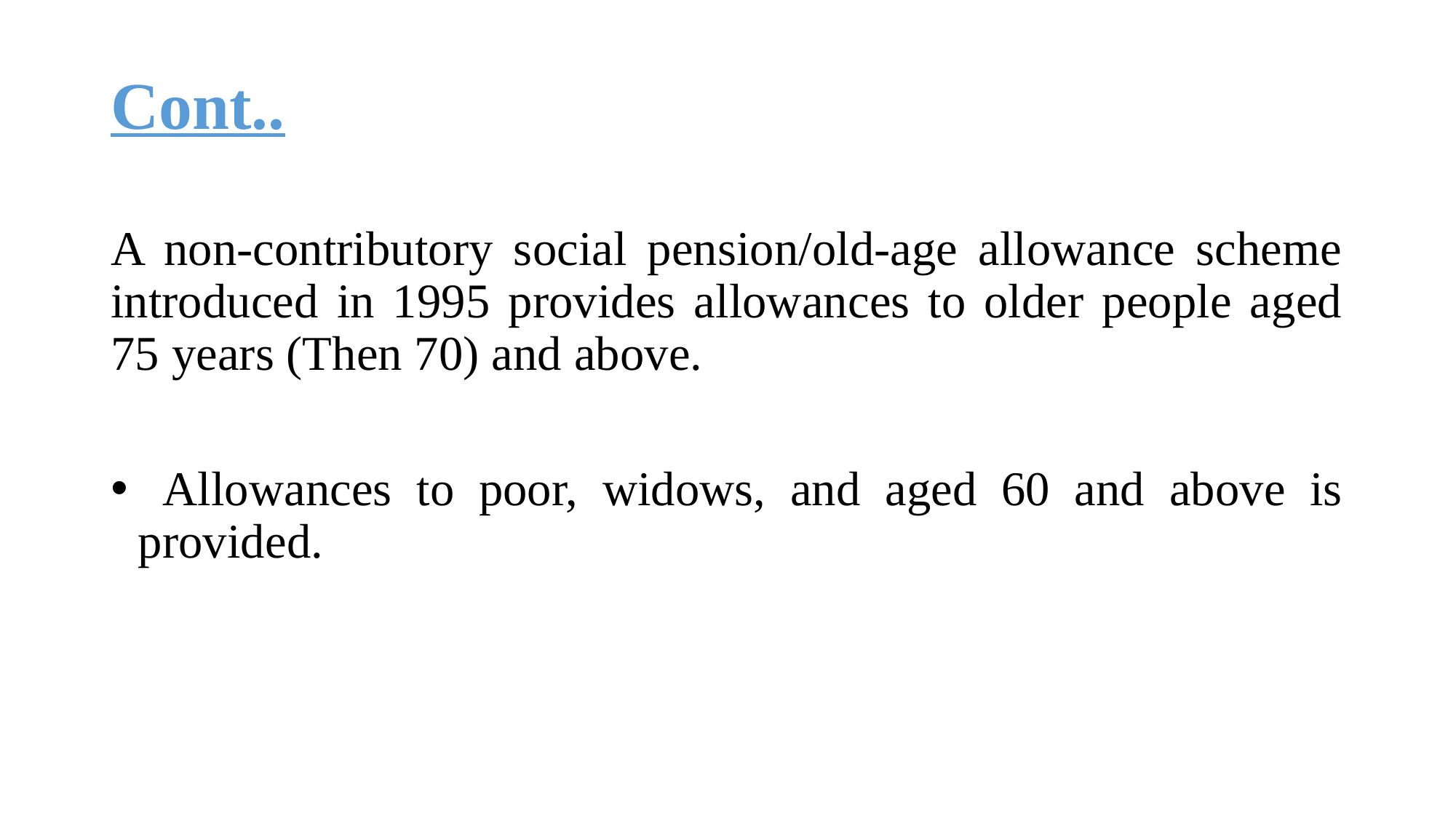

# Cont..
A non-contributory social pension/old-age allowance scheme introduced in 1995 provides allowances to older people aged 75 years (Then 70) and above.

 Allowances to poor, widows, and aged 60 and above is provided.